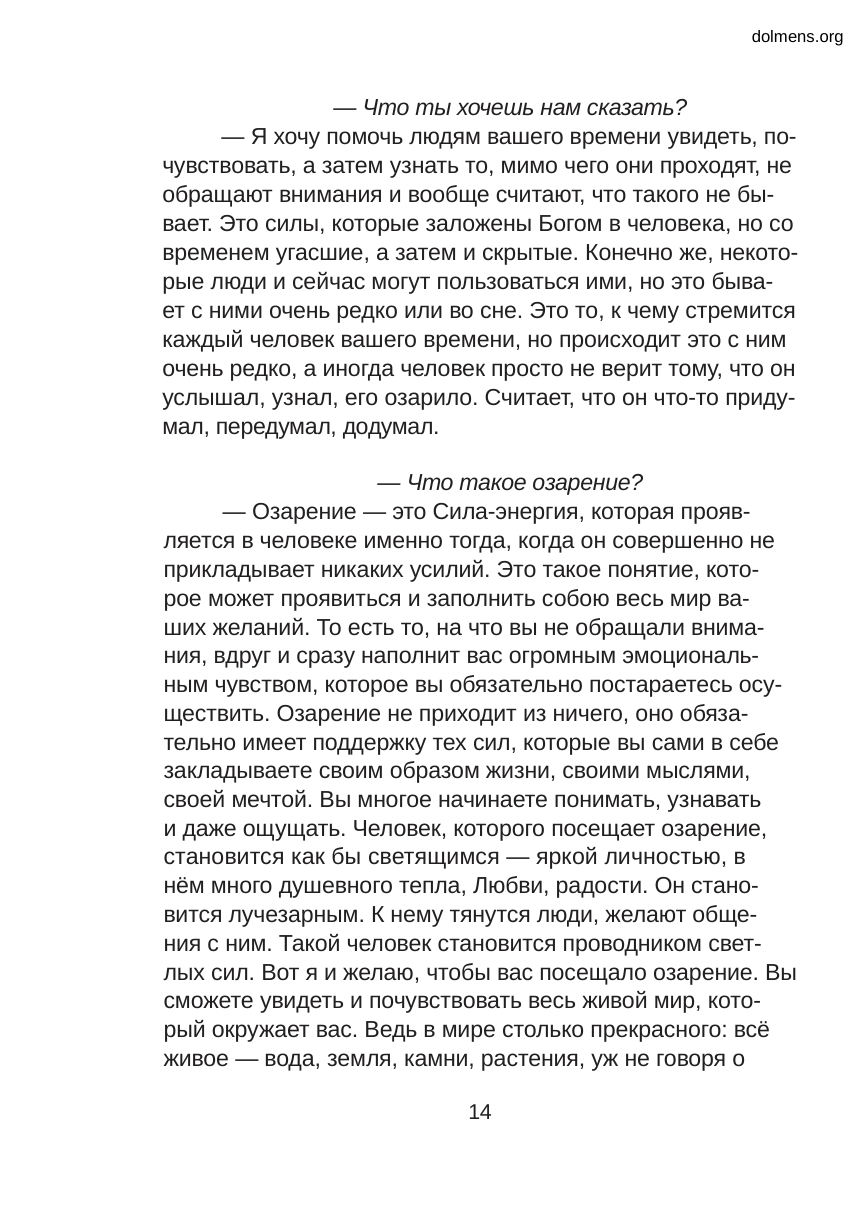

dolmens.org

— Что ты хочешь нам сказать?

— Я хочу помочь людям вашего времени увидеть, по-
чувствовать, а затем узнать то, мимо чего они проходят, не
обращают внимания и вообще считают, что такого не бы-
вает. Это силы, которые заложены Богом в человека, но со
временем угасшие, а затем и скрытые. Конечно же, некото-
рые люди и сейчас могут пользоваться ими, но это быва-
ет с ними очень редко или во сне. Это то, к чему стремится
каждый человек вашего времени, но происходит это с ним
очень редко, а иногда человек просто не верит тому, что он
услышал, узнал, его озарило. Считает, что он что-то приду-
мал, передумал, додумал.

— Что такое озарение?

— Озарение — это Сила-энергия, которая прояв-
ляется в человеке именно тогда, когда он совершенно не
прикладывает никаких усилий. Это такое понятие, кото-
рое может проявиться и заполнить собою весь мир ва-
ших желаний. То есть то, на что вы не обращали внима-
ния, вдруг и сразу наполнит вас огромным эмоциональ-
ным чувством, которое вы обязательно постараетесь осу-
ществить. Озарение не приходит из ничего, оно обяза-
тельно имеет поддержку тех сил, которые вы сами в себе
закладываете своим образом жизни, своими мыслями,
своей мечтой. Вы многое начинаете понимать, узнавать
и даже ощущать. Человек, которого посещает озарение,
становится как бы светящимся — яркой личностью, в
нём много душевного тепла, Любви, радости. Он стано-
вится лучезарным. К нему тянутся люди, желают обще-
ния с ним. Такой человек становится проводником свет-
лых сил. Вот я и желаю, чтобы вас посещало озарение. Вы
сможете увидеть и почувствовать весь живой мир, кото-
рый окружает вас. Ведь в мире столько прекрасного: всё
живое — вода, земля, камни, растения, уж не говоря о

14